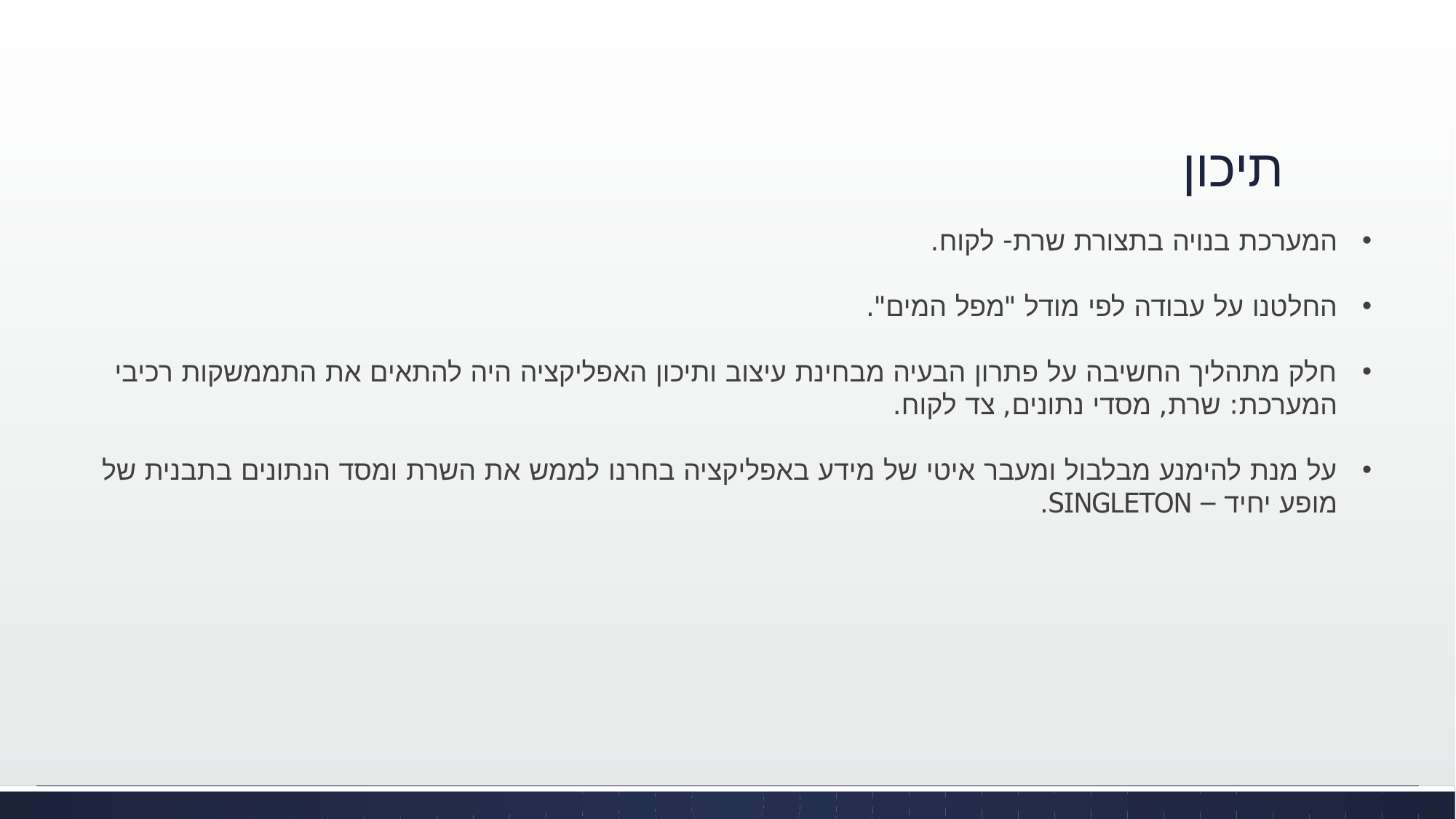

# תיכון
המערכת בנויה בתצורת שרת- לקוח.

החלטנו על עבודה לפי מודל "מפל המים".

חלק מתהליך החשיבה על פתרון הבעיה מבחינת עיצוב ותיכון האפליקציה היה להתאים את התממשקות רכיבי המערכת: שרת, מסדי נתונים, צד לקוח.

על מנת להימנע מבלבול ומעבר איטי של מידע באפליקציה בחרנו לממש את השרת ומסד הנתונים בתבנית של מופע יחיד – SINGLETON.